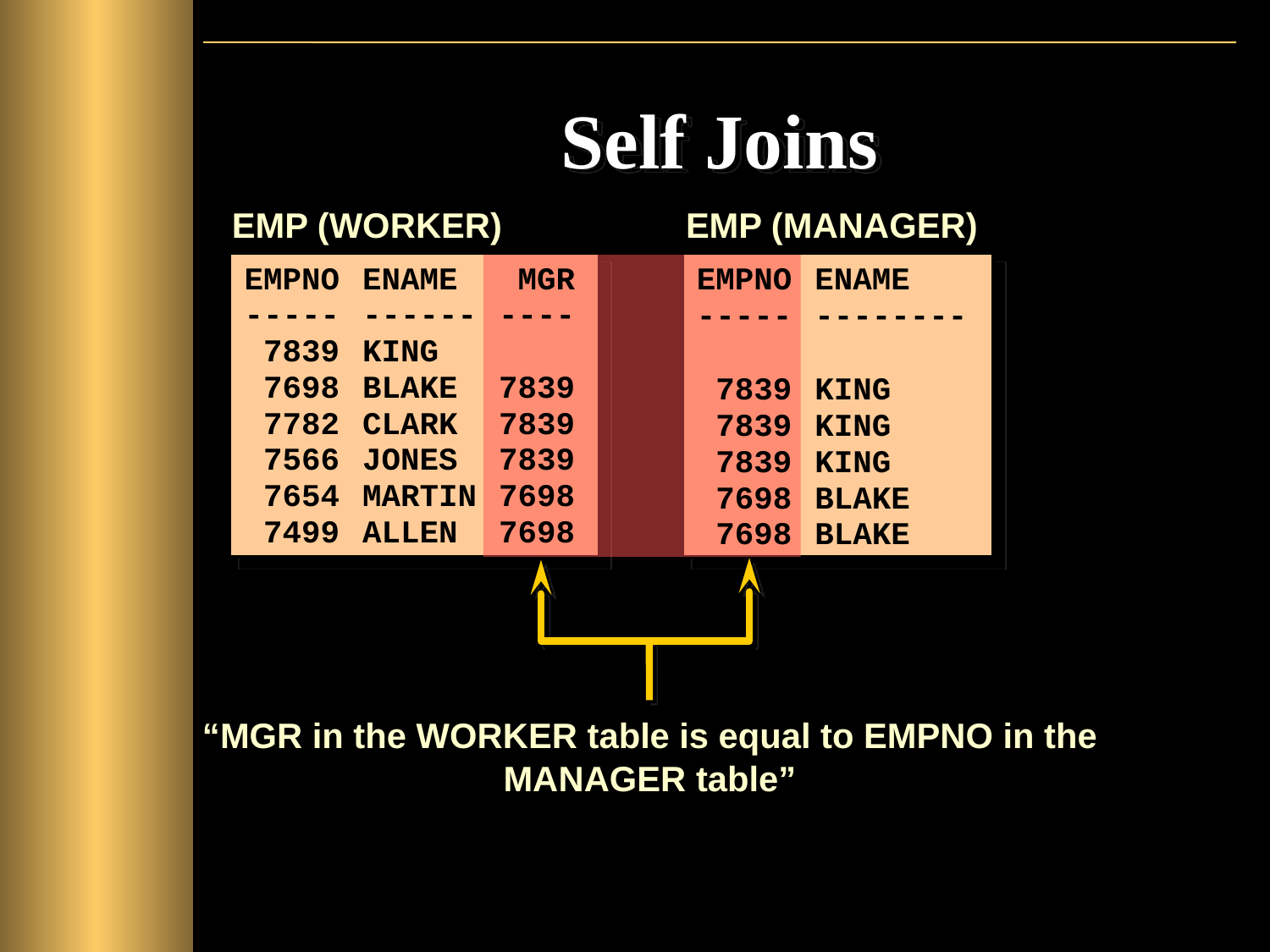

# Self Joins
EMP (WORKER)
EMP (MANAGER)

EMPNO	ENAME	 MGR
-----	------	----
 7839	KING
 7698	BLAKE	7839
 7782	CLARK	7839
 7566	JONES	7839
 7654	MARTIN	7698
 7499	ALLEN	7698
EMPNO	ENAME
-----	--------
 7839	KING
 7839	KING
 7839	KING
 7698	BLAKE
 7698	BLAKE

“MGR in the WORKER table is equal to EMPNO in the MANAGER table”